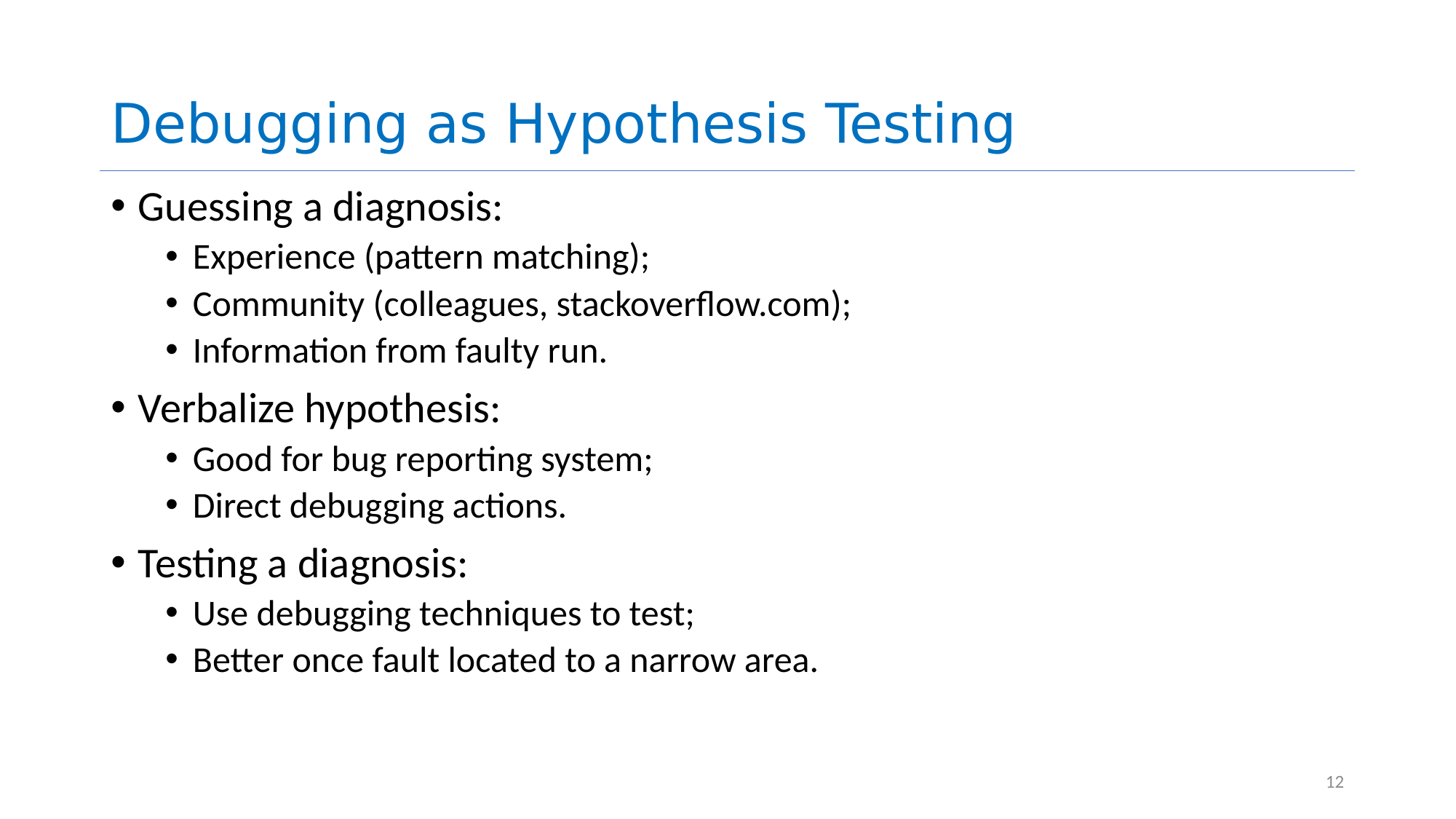

# Debugging as Hypothesis Testing
Guessing a diagnosis:
Experience (pattern matching);
Community (colleagues, stackoverflow.com);
Information from faulty run.
Verbalize hypothesis:
Good for bug reporting system;
Direct debugging actions.
Testing a diagnosis:
Use debugging techniques to test;
Better once fault located to a narrow area.
12